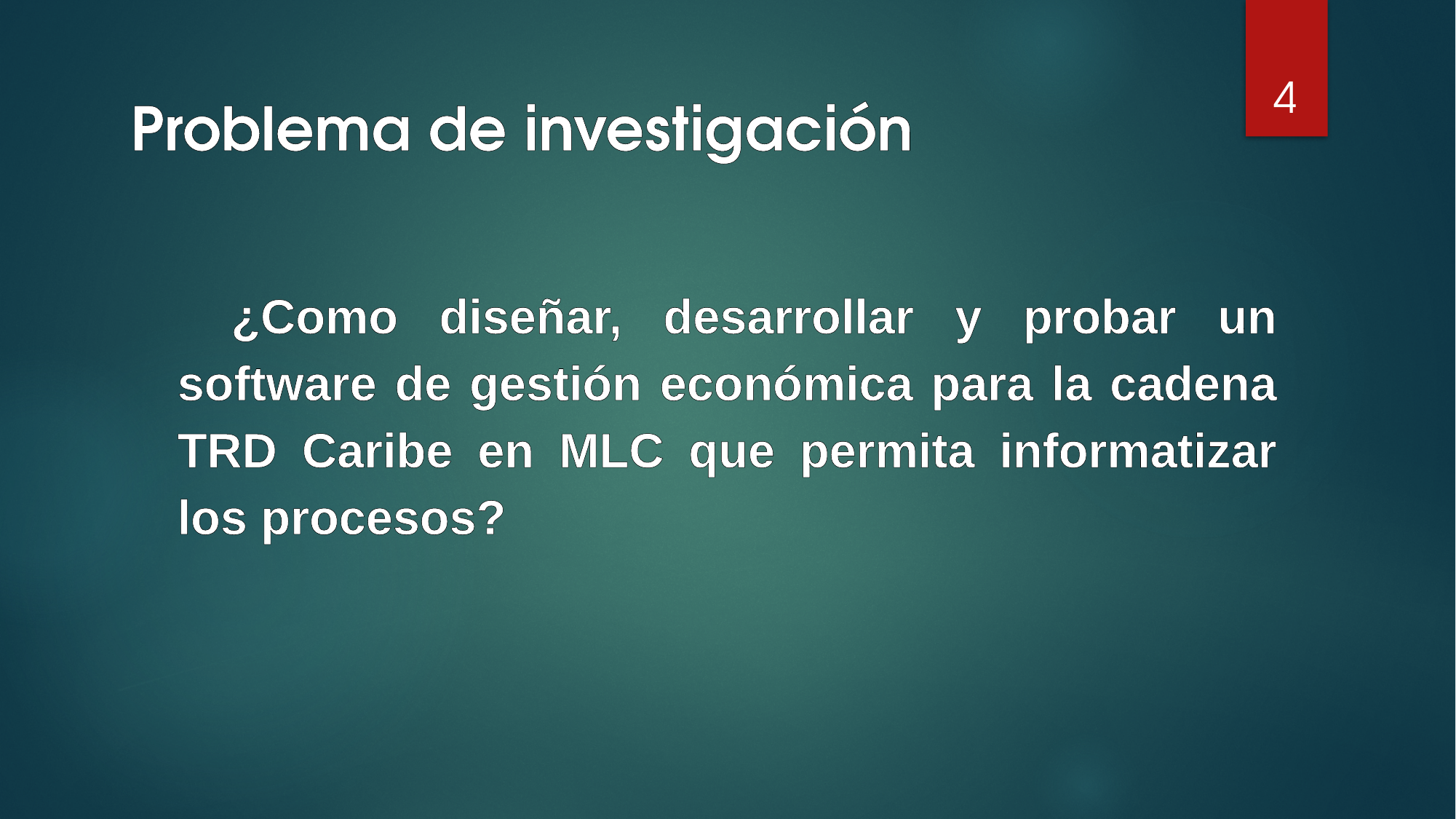

4
Problema de investigación
¿Como diseñar, desarrollar y probar un software de gestión económica para la cadena TRD Caribe en MLC que permita informatizar los procesos?